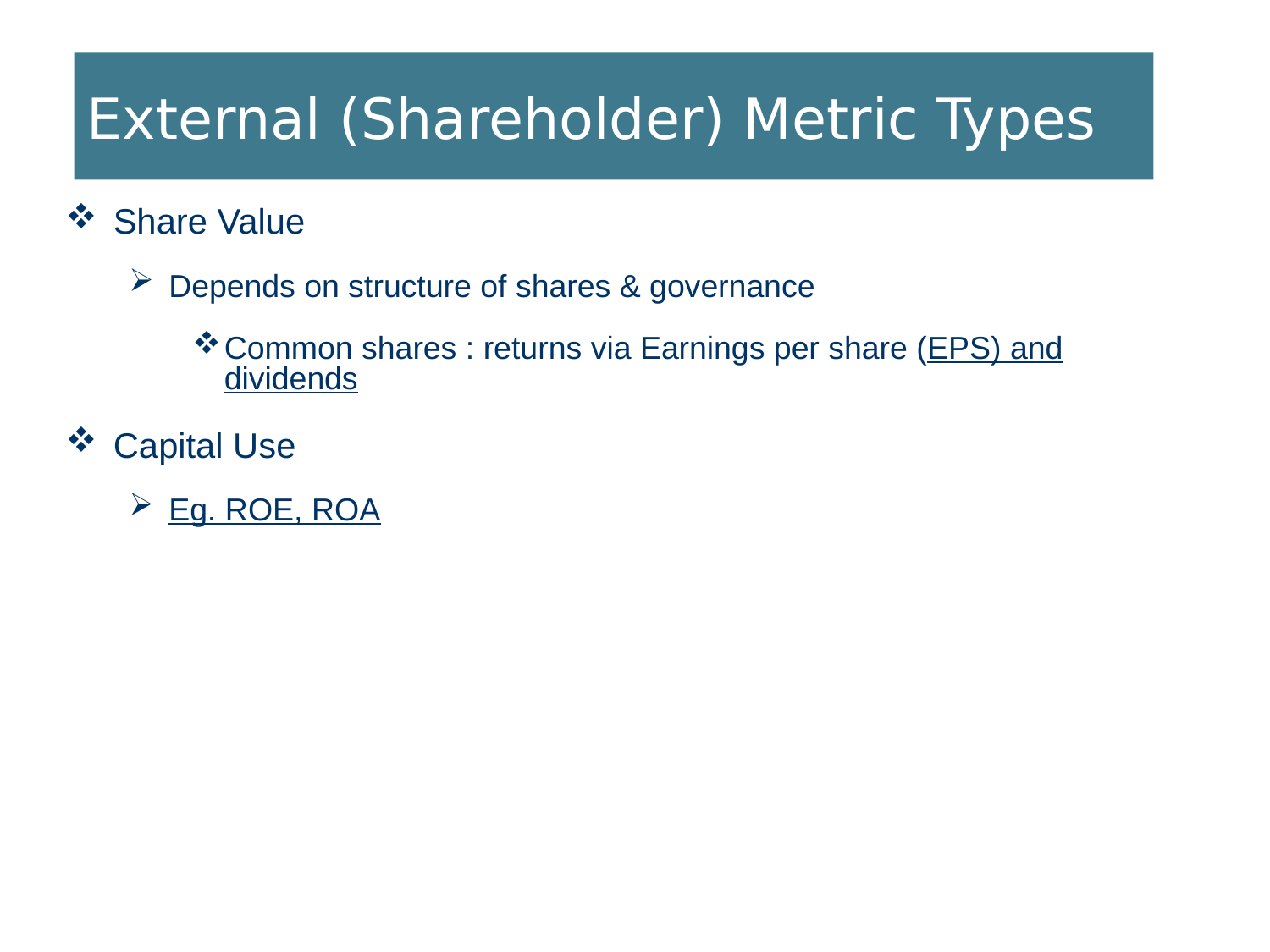

# External (Shareholder) Metric Types
Share Value
Depends on structure of shares & governance
Common shares : returns via Earnings per share (EPS) and dividends
Capital Use
Eg. ROE, ROA